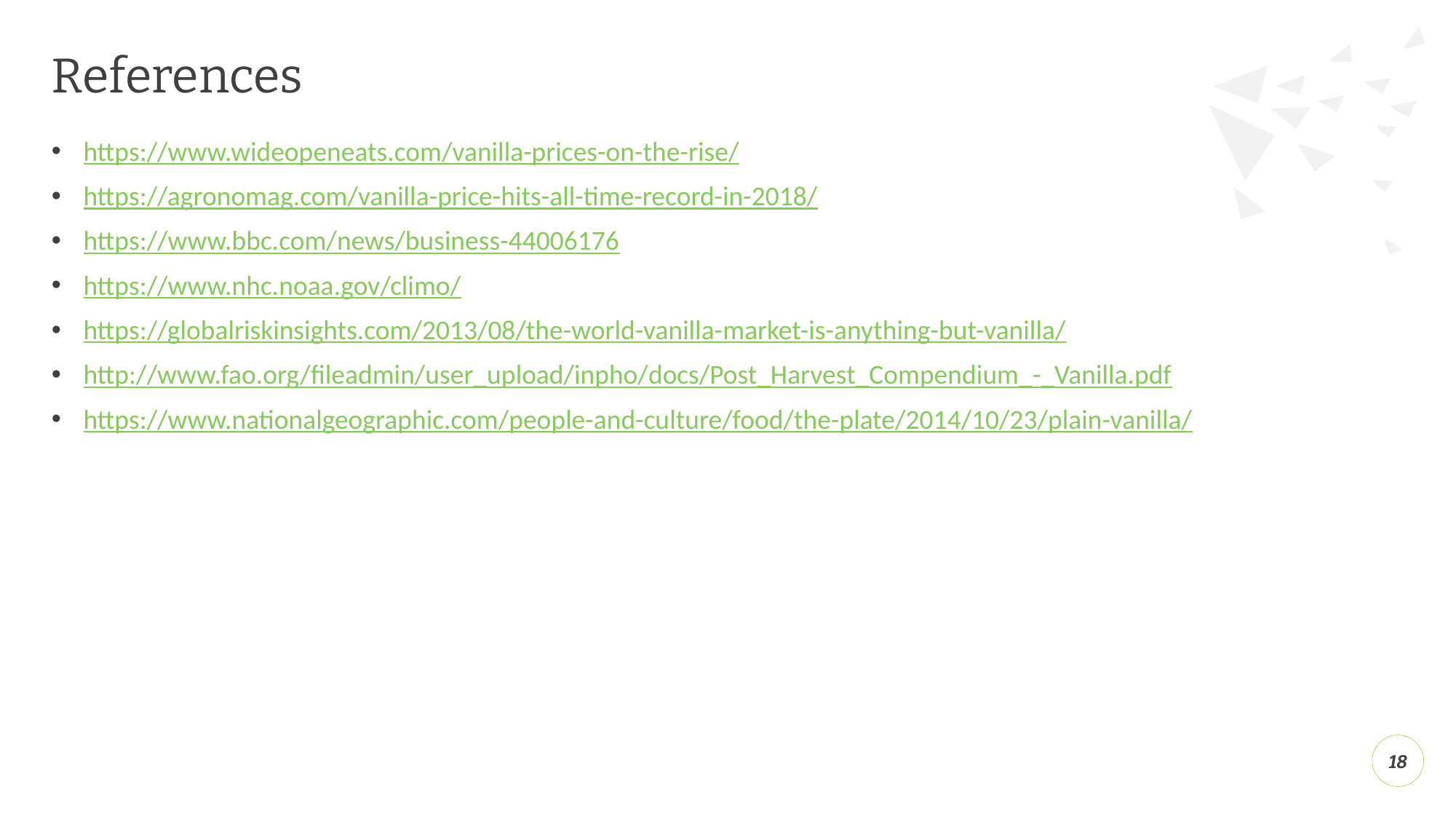

# References
https://www.wideopeneats.com/vanilla-prices-on-the-rise/
https://agronomag.com/vanilla-price-hits-all-time-record-in-2018/
https://www.bbc.com/news/business-44006176
https://www.nhc.noaa.gov/climo/
https://globalriskinsights.com/2013/08/the-world-vanilla-market-is-anything-but-vanilla/
http://www.fao.org/fileadmin/user_upload/inpho/docs/Post_Harvest_Compendium_-_Vanilla.pdf
https://www.nationalgeographic.com/people-and-culture/food/the-plate/2014/10/23/plain-vanilla/

18